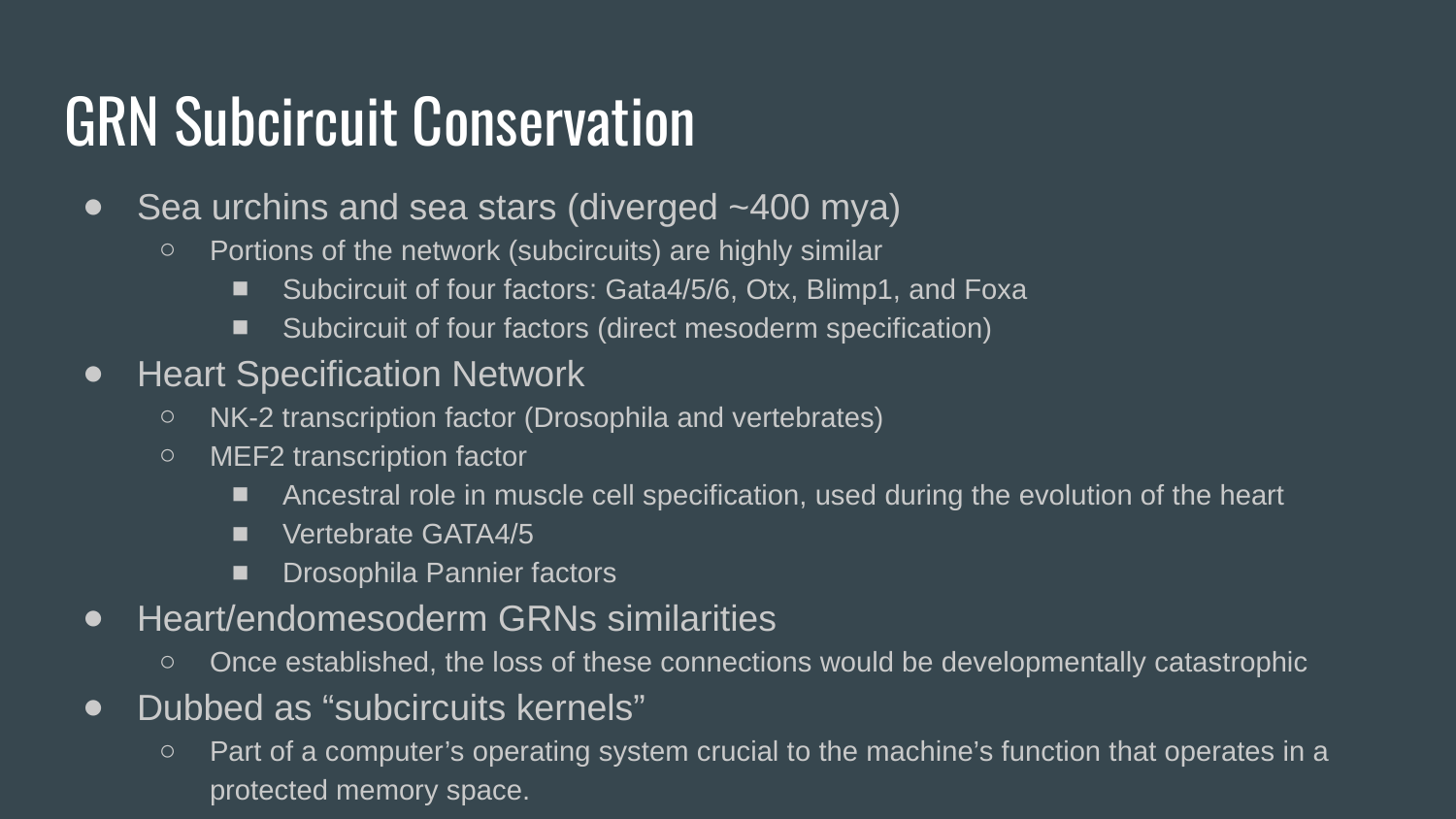

# GRN Subcircuit Conservation
Sea urchins and sea stars (diverged ~400 mya)
Portions of the network (subcircuits) are highly similar
Subcircuit of four factors: Gata4/5/6, Otx, Blimp1, and Foxa
Subcircuit of four factors (direct mesoderm specification)
Heart Specification Network
NK-2 transcription factor (Drosophila and vertebrates)
MEF2 transcription factor
Ancestral role in muscle cell specification, used during the evolution of the heart
Vertebrate GATA4/5
Drosophila Pannier factors
Heart/endomesoderm GRNs similarities
Once established, the loss of these connections would be developmentally catastrophic
Dubbed as “subcircuits kernels”
Part of a computer’s operating system crucial to the machine’s function that operates in a protected memory space.